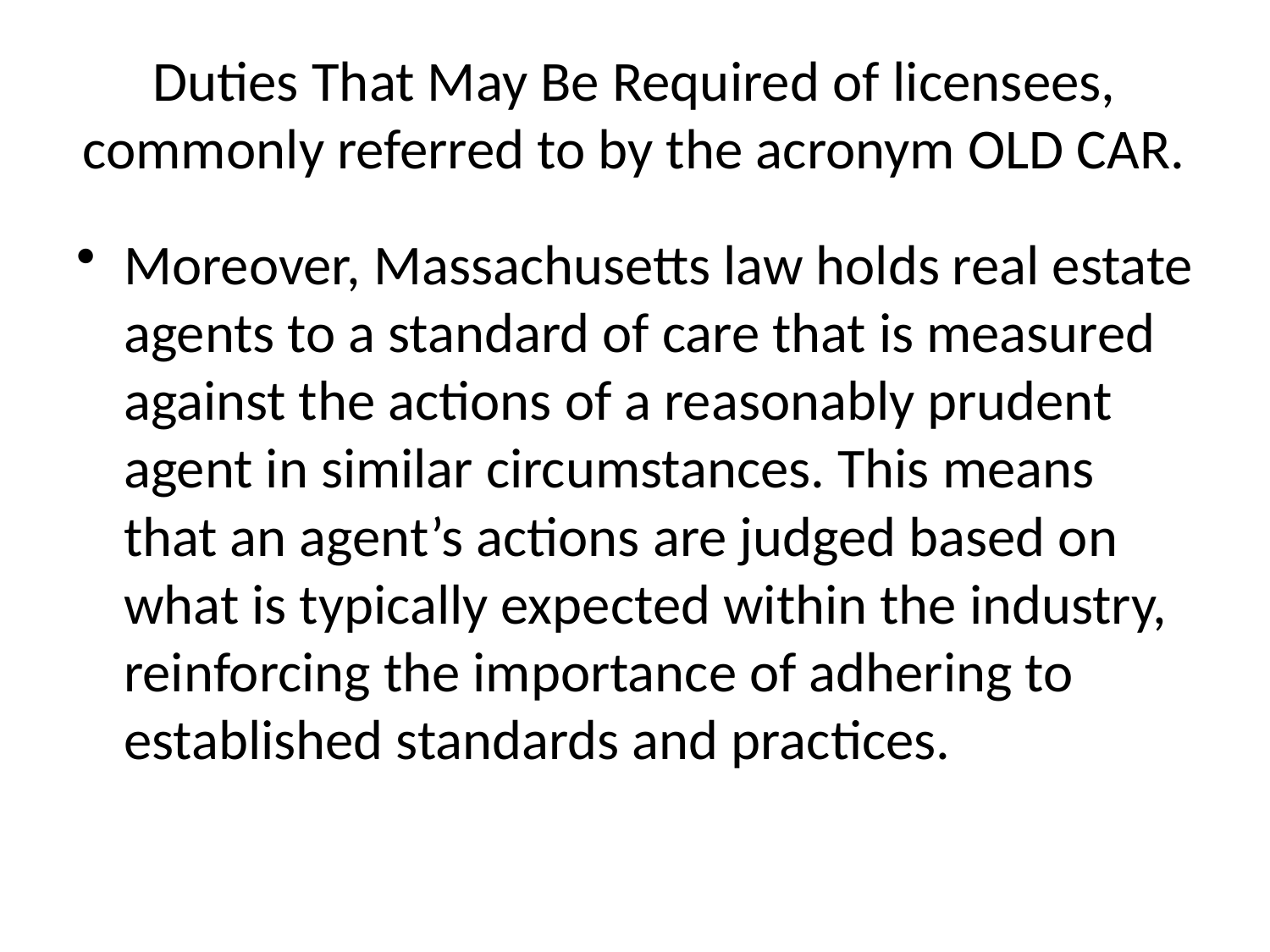

# Duties That May Be Required of licensees, commonly referred to by the acronym OLD CAR.

Moreover, Massachusetts law holds real estate agents to a standard of care that is measured against the actions of a reasonably prudent agent in similar circumstances. This means that an agent’s actions are judged based on what is typically expected within the industry, reinforcing the importance of adhering to established standards and practices.